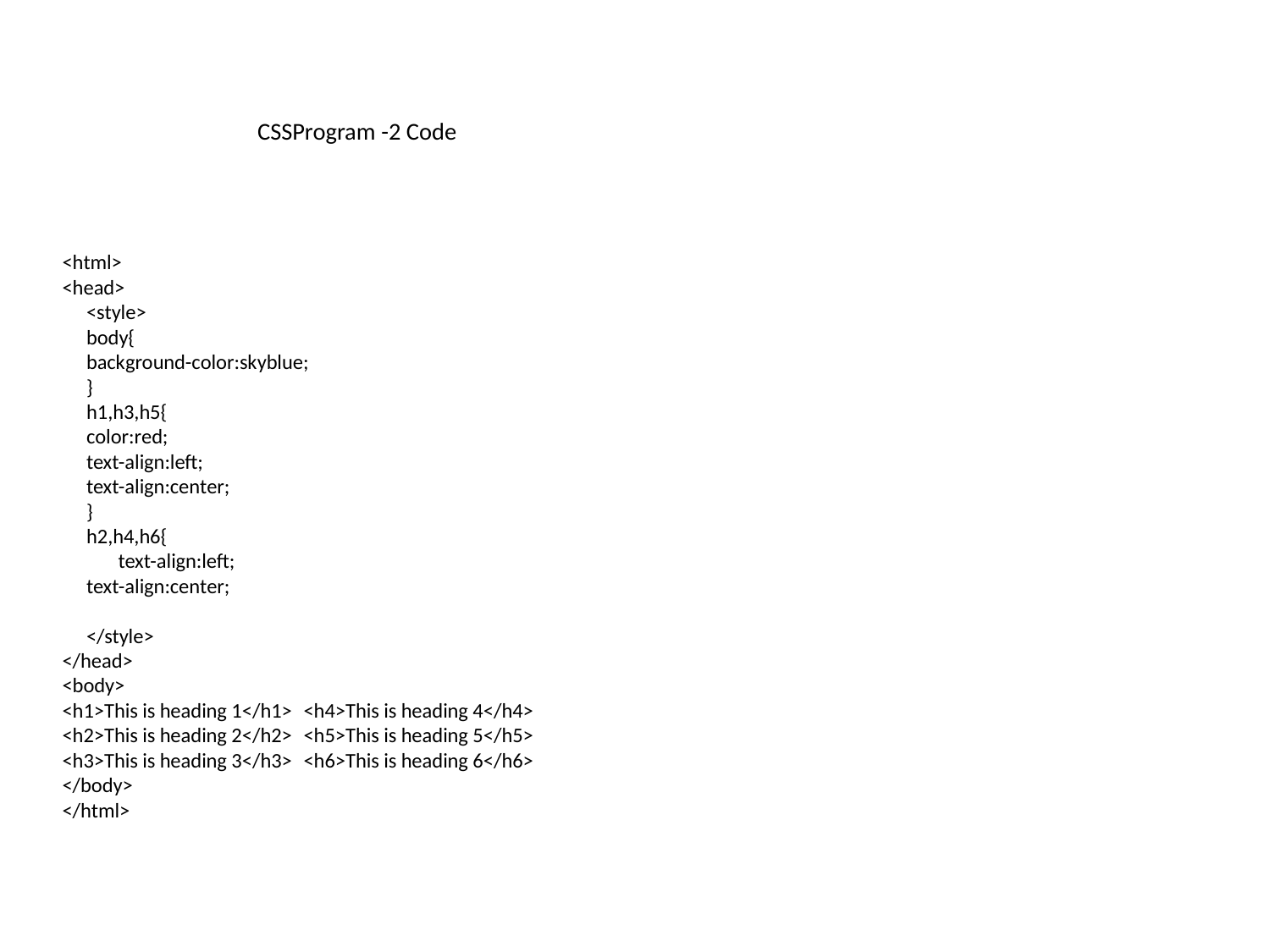

CSSProgram -2 Code

<html>
<head>
	<style>
		body{
			background-color:skyblue;
		}
		h1,h3,h5{
			color:red;
			text-align:left;
			text-align:center;
		}
		h2,h4,h6{
            text-align:left;
			text-align:center;

	</style>
</head>
<body>
<h1>This is heading 1</h1> 	<h4>This is heading 4</h4>
<h2>This is heading 2</h2>	<h5>This is heading 5</h5>
<h3>This is heading 3</h3>	<h6>This is heading 6</h6>
</body>
</html>